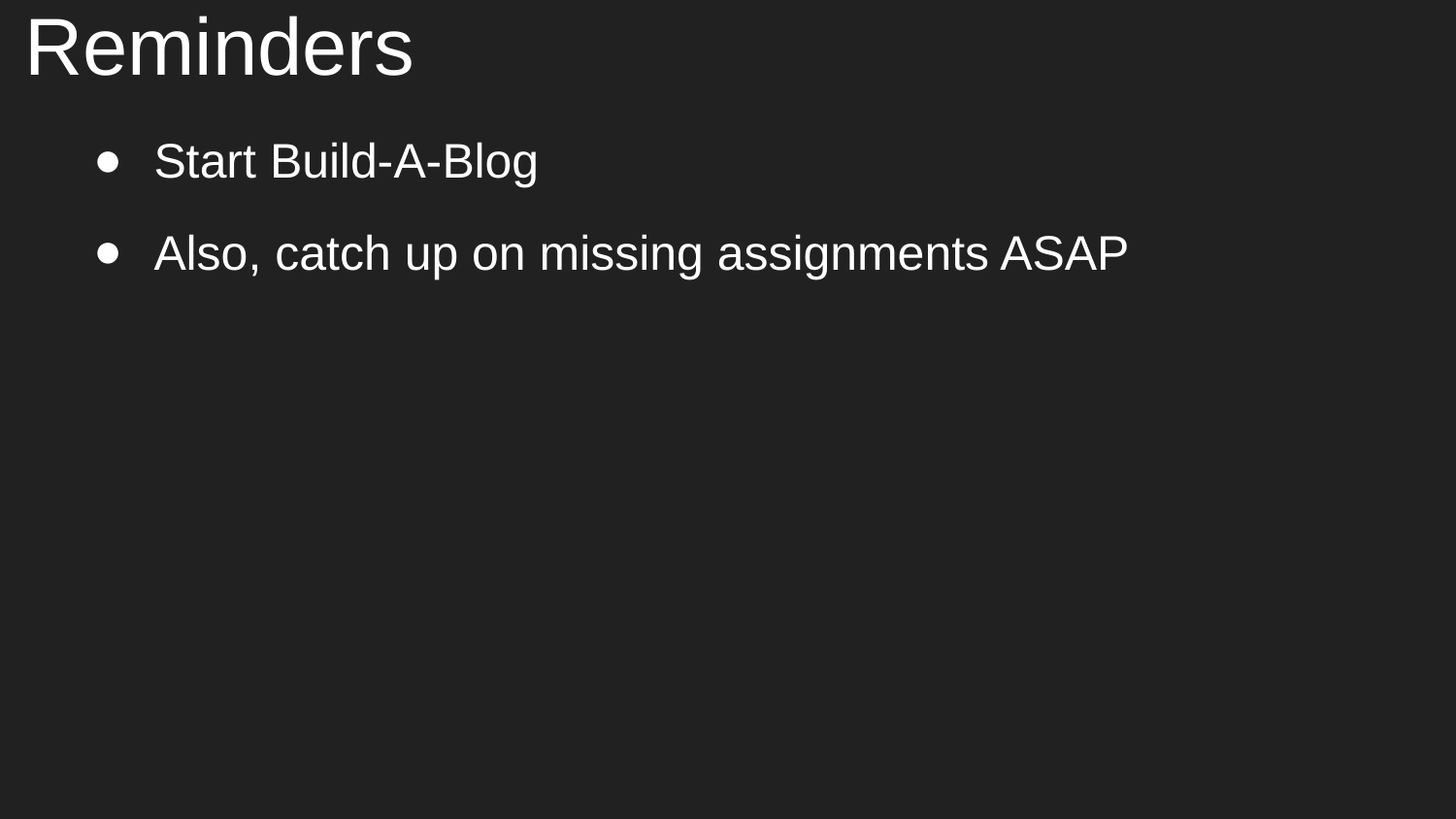

# Reminders
Start Build-A-Blog

Also, catch up on missing assignments ASAP